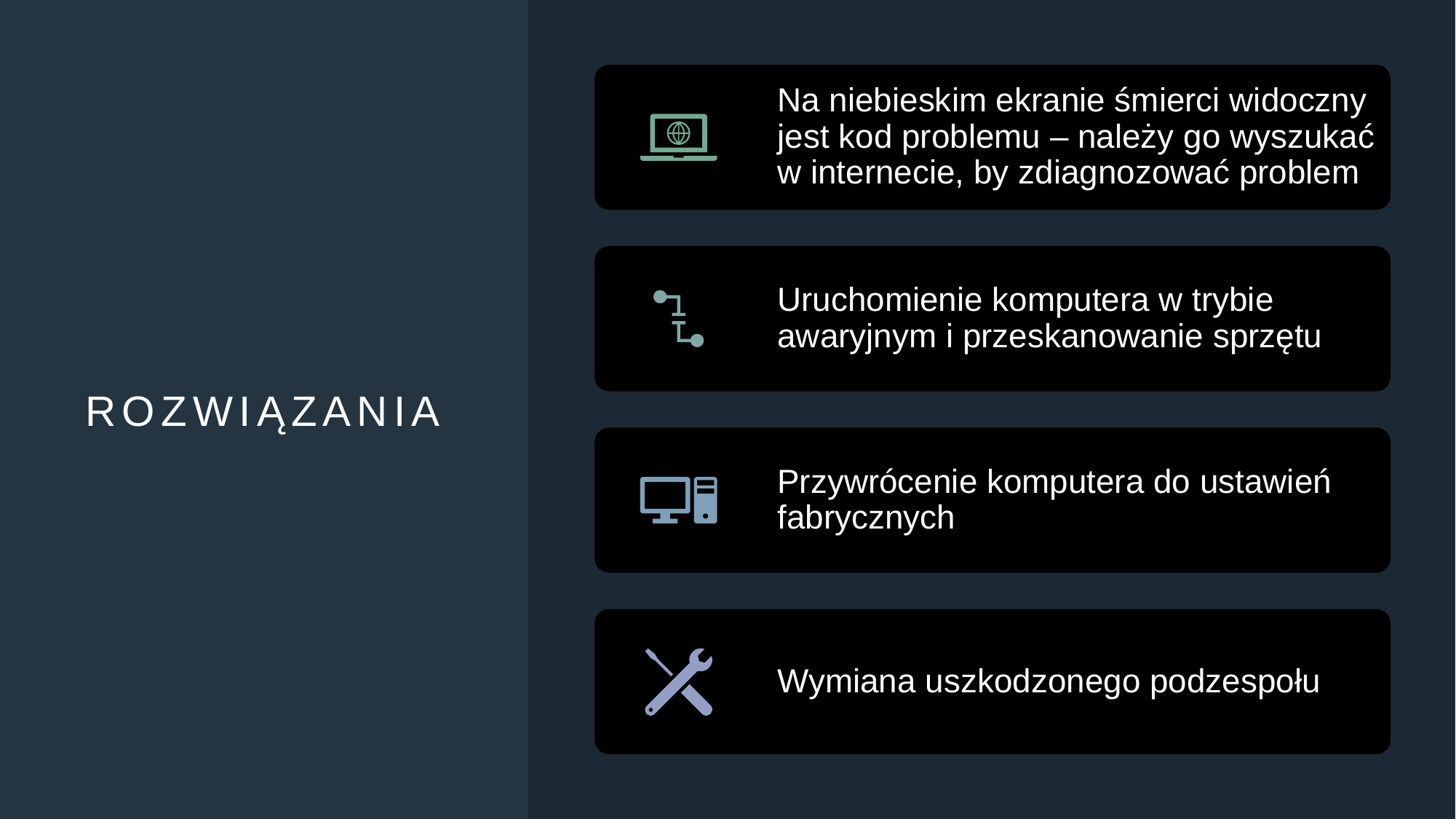

Na niebieskim ekranie śmierci widoczny jest kod problemu – należy go wyszukać w internecie, by zdiagnozować problem
Uruchomienie komputera w trybie awaryjnym i przeskanowanie sprzętu
Przywrócenie komputera do ustawień fabrycznych
Wymiana uszkodzonego podzespołu
# Rozwiązania